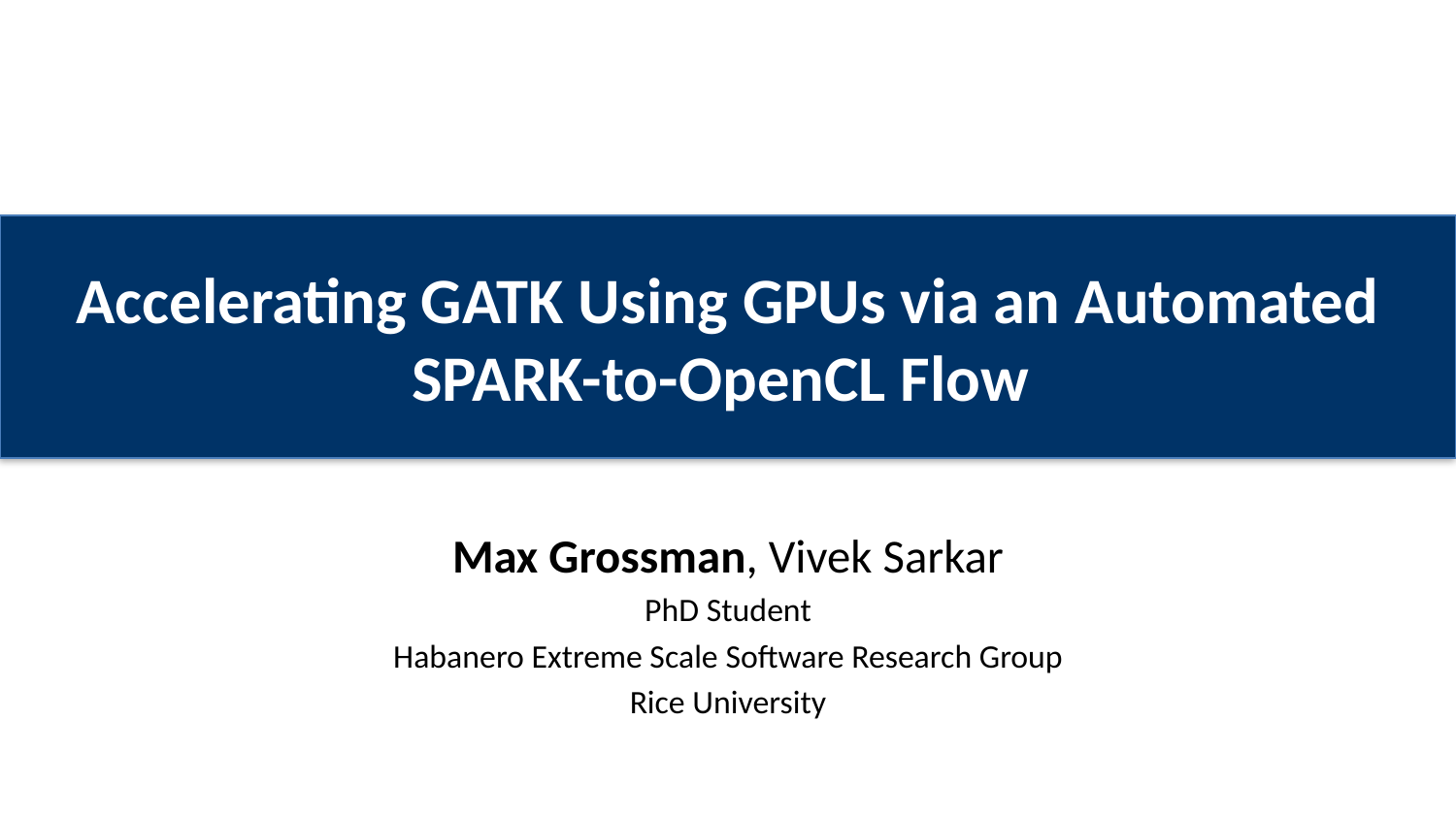

Accelerating GATK Using GPUs via an Automated SPARK-to-OpenCL Flow

Max Grossman, Vivek Sarkar
PhD Student
Habanero Extreme Scale Software Research Group
Rice University